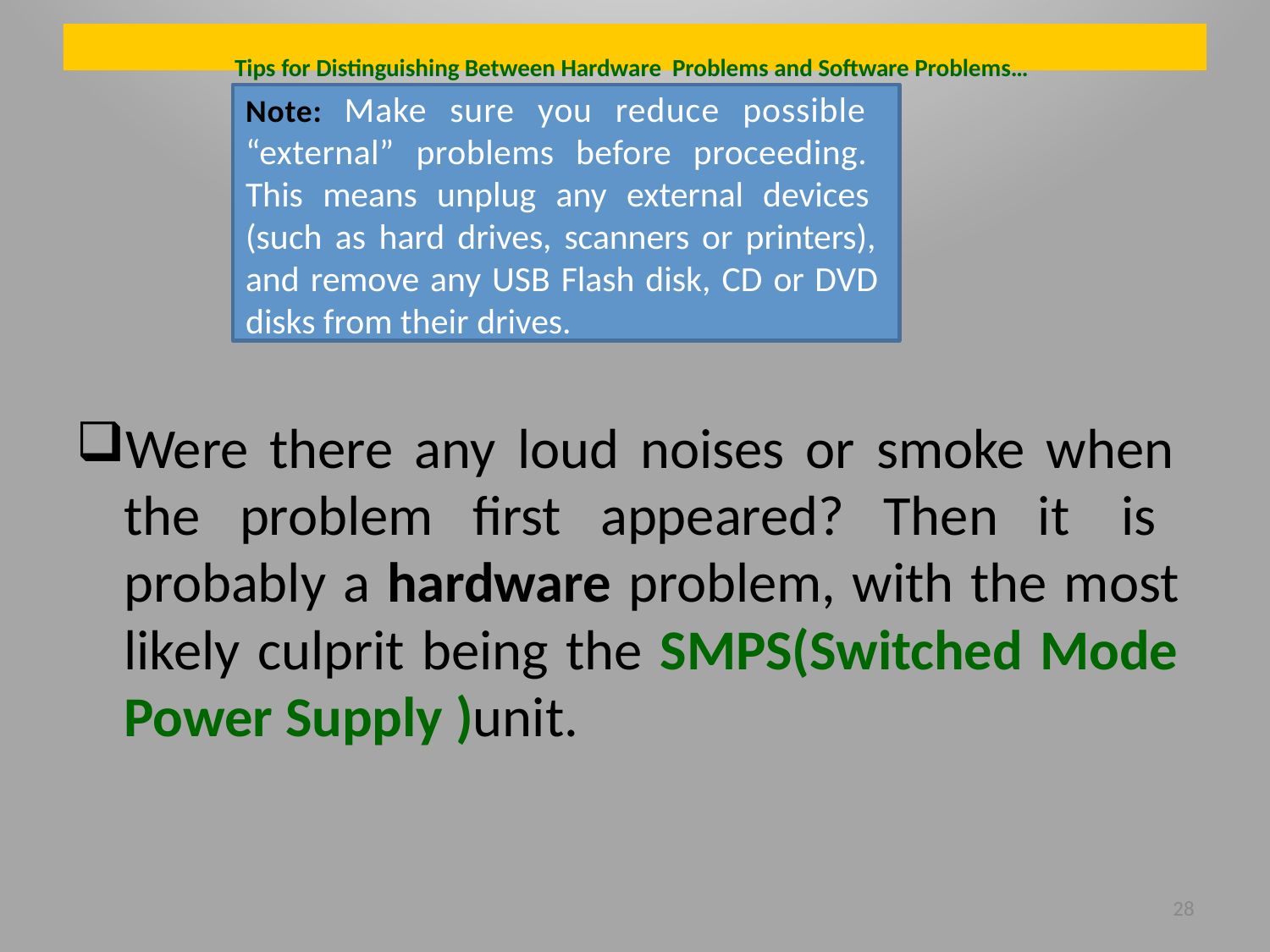

Tips for Distinguishing Between Hardware Problems and Software Problems…
Note: Make sure you reduce possible  “external” problems before proceeding.  This means unplug any external devices  (such as hard drives, scanners or printers),  and remove any USB Flash disk, CD or DVD  disks from their drives.
Were there any loud noises or smoke when  the problem first appeared? Then it is  probably a hardware problem, with the most  likely culprit being the SMPS(Switched Mode  Power Supply )unit.
28